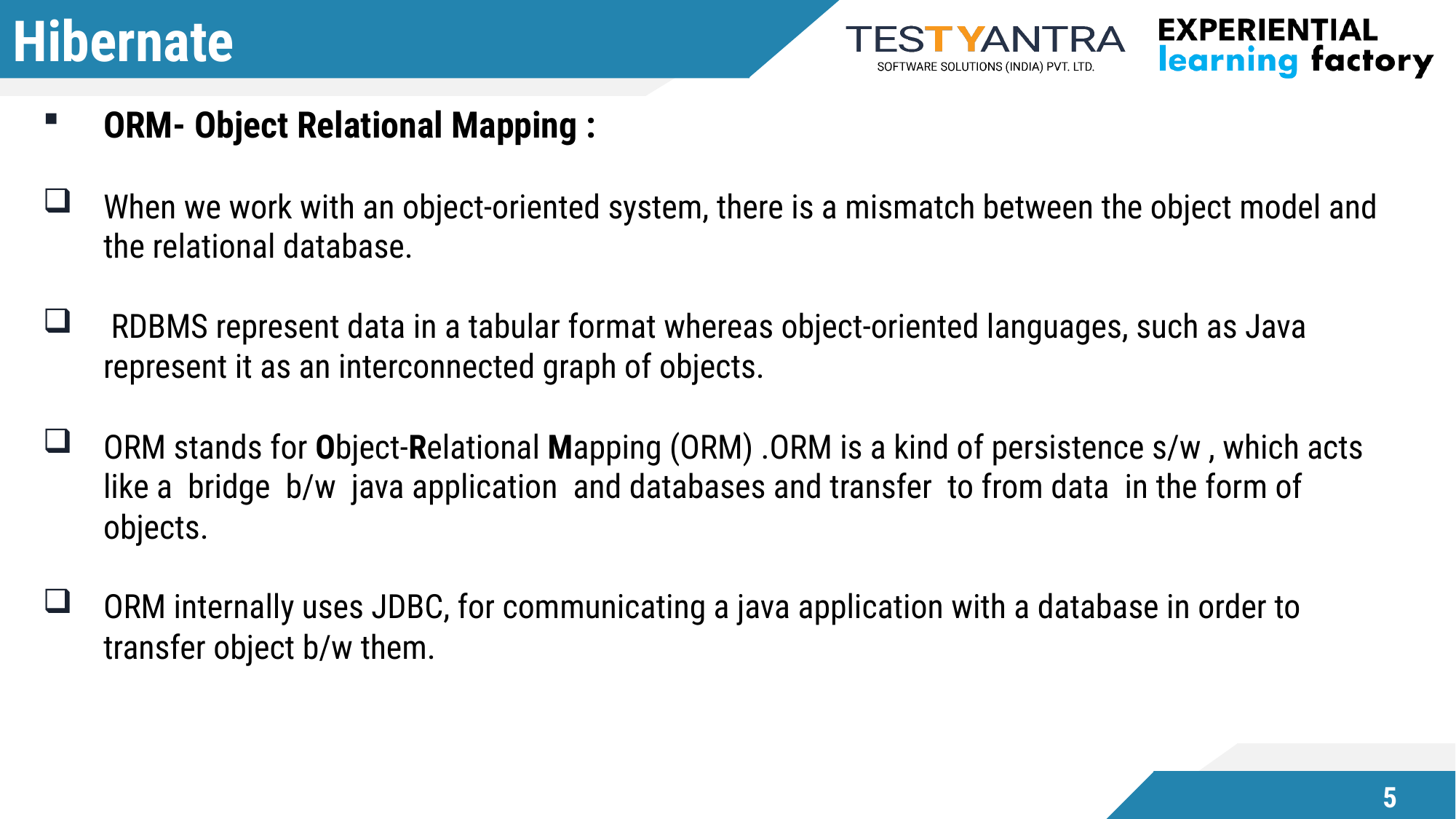

# Hibernate

ORM- Object Relational Mapping :

When we work with an object-oriented system, there is a mismatch between the object model and the relational database.

 RDBMS represent data in a tabular format whereas object-oriented languages, such as Java     represent it as an interconnected graph of objects.

ORM stands for Object-Relational Mapping (ORM) .ORM is a kind of persistence s/w , which acts like a  bridge  b/w  java application  and databases and transfer  to from data  in the form of objects.

ORM internally uses JDBC, for communicating a java application with a database in order to transfer object b/w them.

5